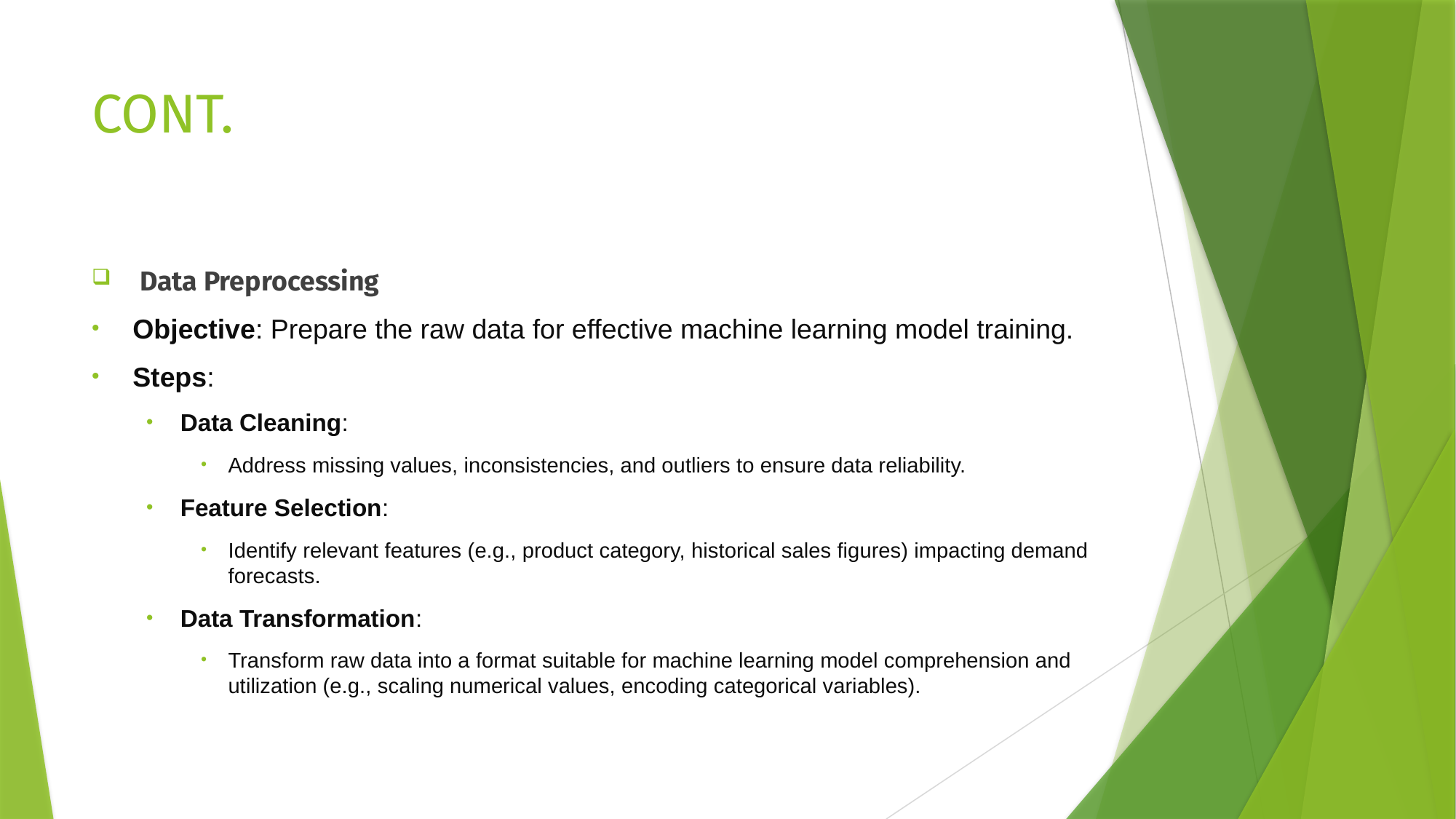

# CONT.
 Data Preprocessing
Objective: Prepare the raw data for effective machine learning model training.
Steps:
Data Cleaning:
Address missing values, inconsistencies, and outliers to ensure data reliability.
Feature Selection:
Identify relevant features (e.g., product category, historical sales figures) impacting demand forecasts.
Data Transformation:
Transform raw data into a format suitable for machine learning model comprehension and utilization (e.g., scaling numerical values, encoding categorical variables).